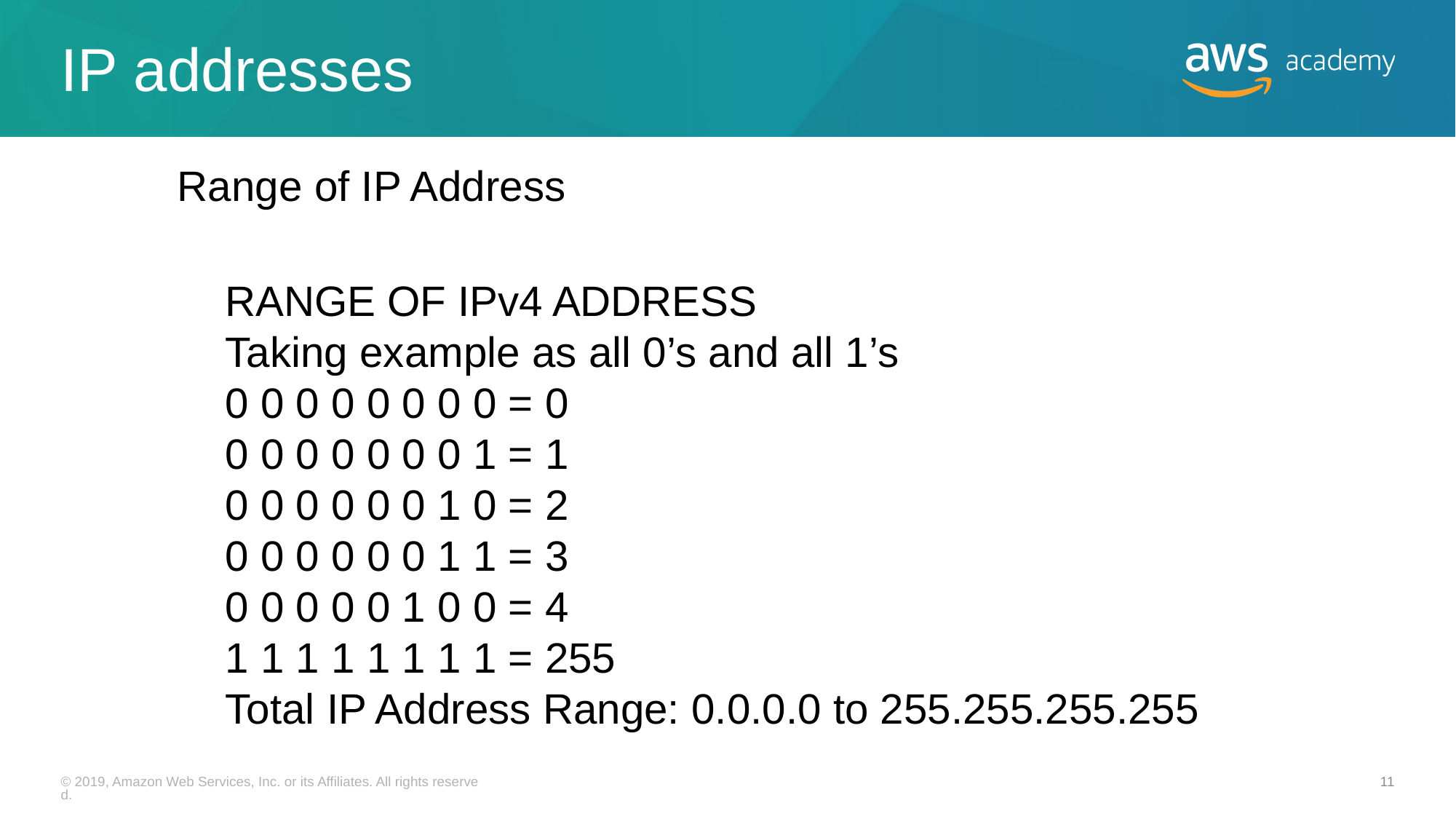

# IP addresses
Range of IP Address
RANGE OF IPv4 ADDRESS
Taking example as all 0’s and all 1’s
0 0 0 0 0 0 0 0 = 0
0 0 0 0 0 0 0 1 = 1
0 0 0 0 0 0 1 0 = 2
0 0 0 0 0 0 1 1 = 3
0 0 0 0 0 1 0 0 = 4
1 1 1 1 1 1 1 1 = 255
Total IP Address Range: 0.0.0.0 to 255.255.255.255

© 2019, Amazon Web Services, Inc. or its Affiliates. All rights reserved.
11